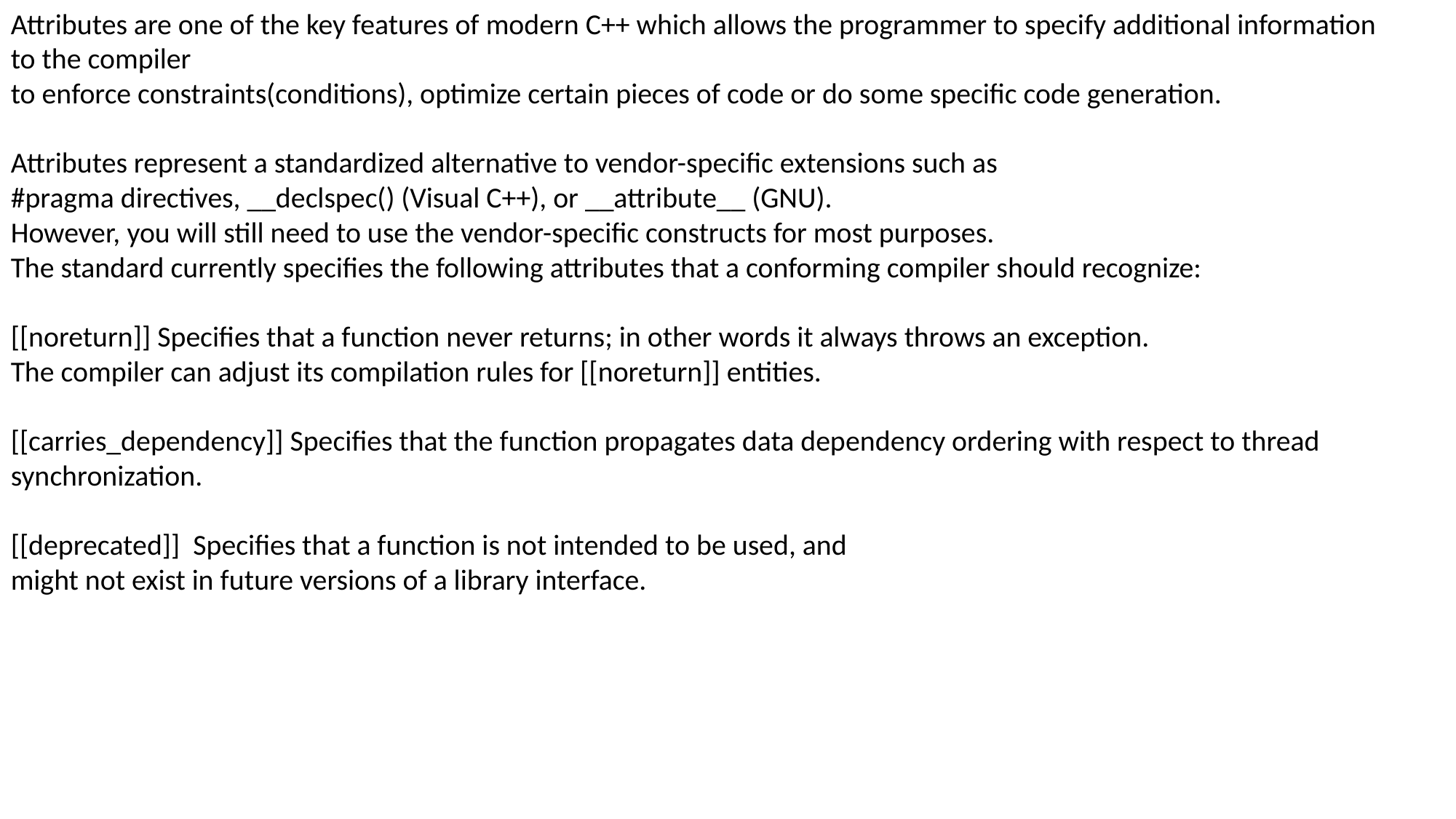

Attributes are one of the key features of modern C++ which allows the programmer to specify additional information to the compiler
to enforce constraints(conditions), optimize certain pieces of code or do some specific code generation.

Attributes represent a standardized alternative to vendor-specific extensions such as
#pragma directives, __declspec() (Visual C++), or __attribute__ (GNU).
However, you will still need to use the vendor-specific constructs for most purposes.
The standard currently specifies the following attributes that a conforming compiler should recognize:

[[noreturn]] Specifies that a function never returns; in other words it always throws an exception.
The compiler can adjust its compilation rules for [[noreturn]] entities.

[[carries_dependency]] Specifies that the function propagates data dependency ordering with respect to thread synchronization.

[[deprecated]]  Specifies that a function is not intended to be used, and
might not exist in future versions of a library interface.